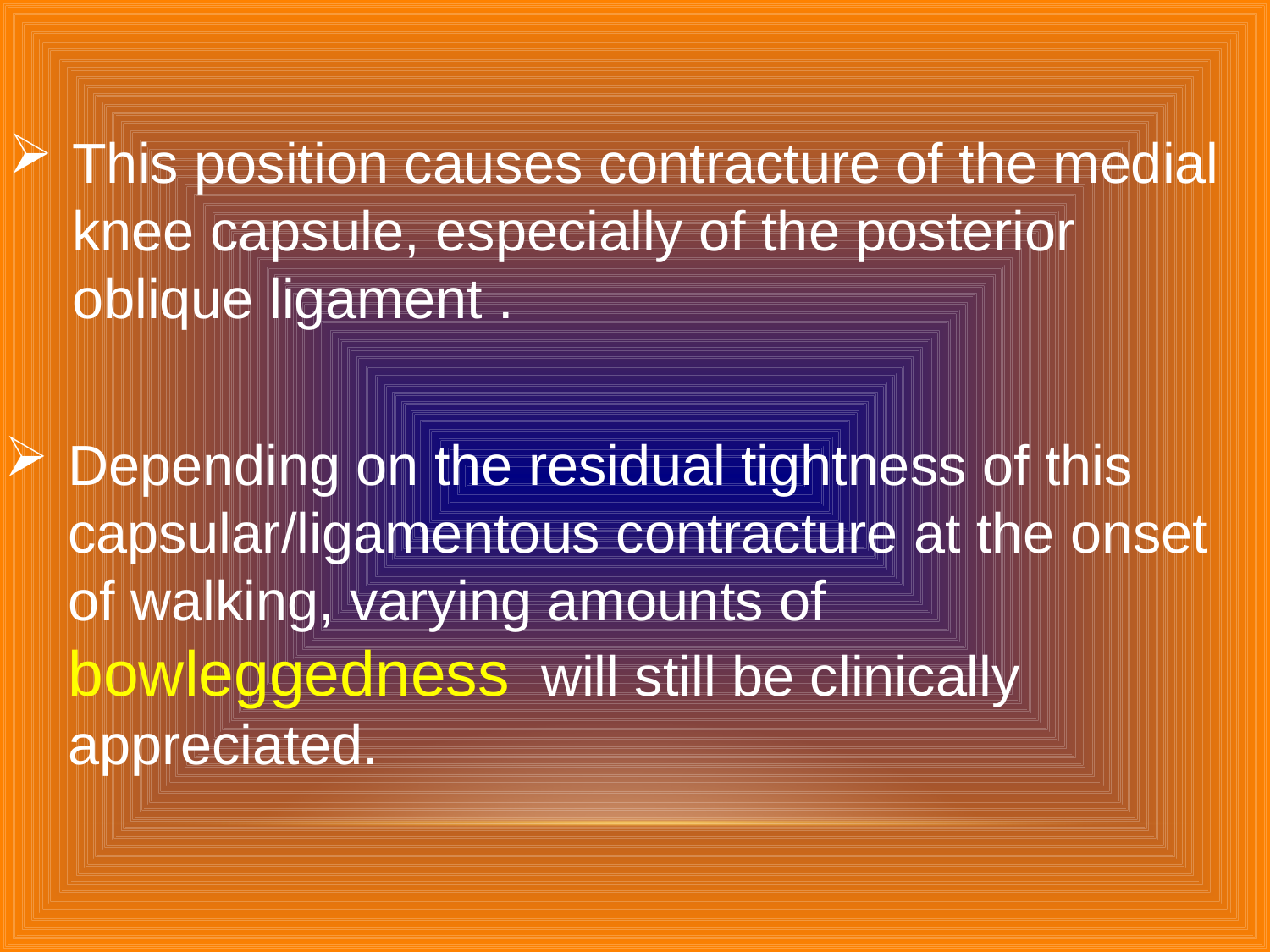

This position causes contracture of the medial knee capsule, especially of the posterior oblique ligament .
Depending on the residual tightness of this capsular/ligamentous contracture at the onset of walking, varying amounts of  bowleggedness  will still be clinically appreciated.